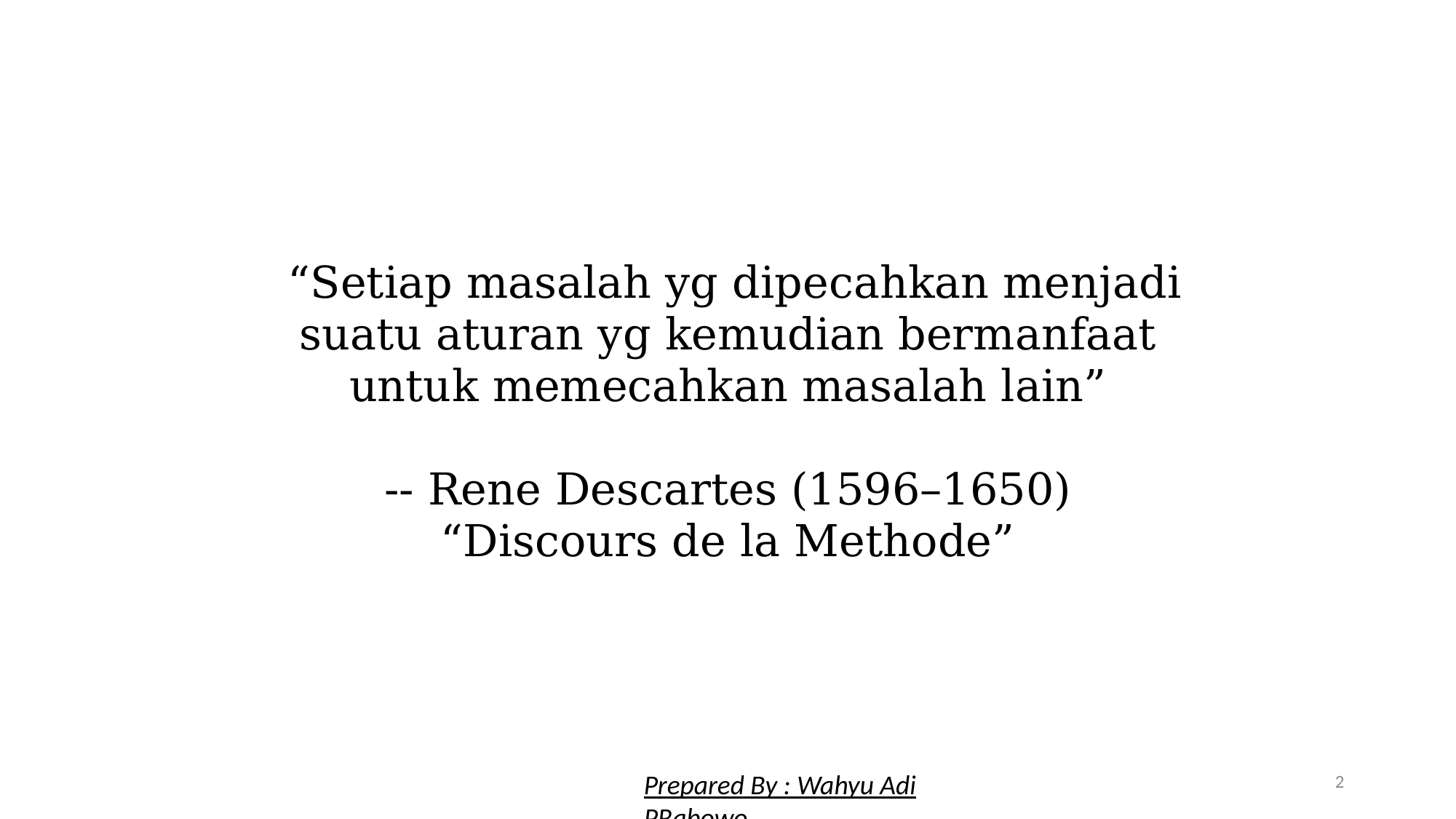

“Setiap masalah yg dipecahkan menjadi suatu aturan yg kemudian bermanfaat untuk memecahkan masalah lain”

-- Rene Descartes (1596–1650)
“Discours de la Methode”
2
Prepared By : Wahyu Adi PRabowo